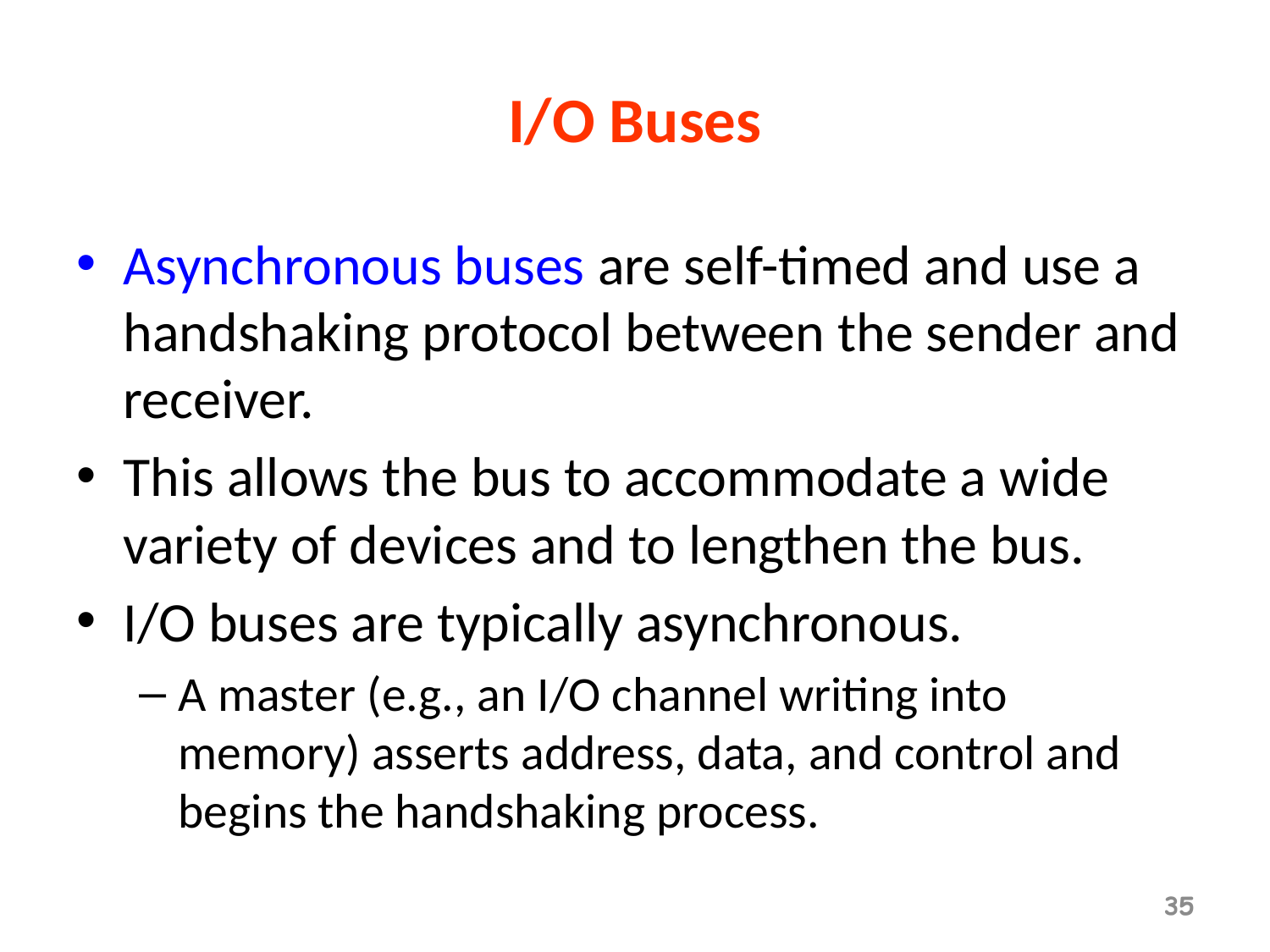

# I/O Buses
Asynchronous buses are self-timed and use a handshaking protocol between the sender and receiver.
This allows the bus to accommodate a wide variety of devices and to lengthen the bus.
I/O buses are typically asynchronous.
A master (e.g., an I/O channel writing into memory) asserts address, data, and control and begins the handshaking process.
35